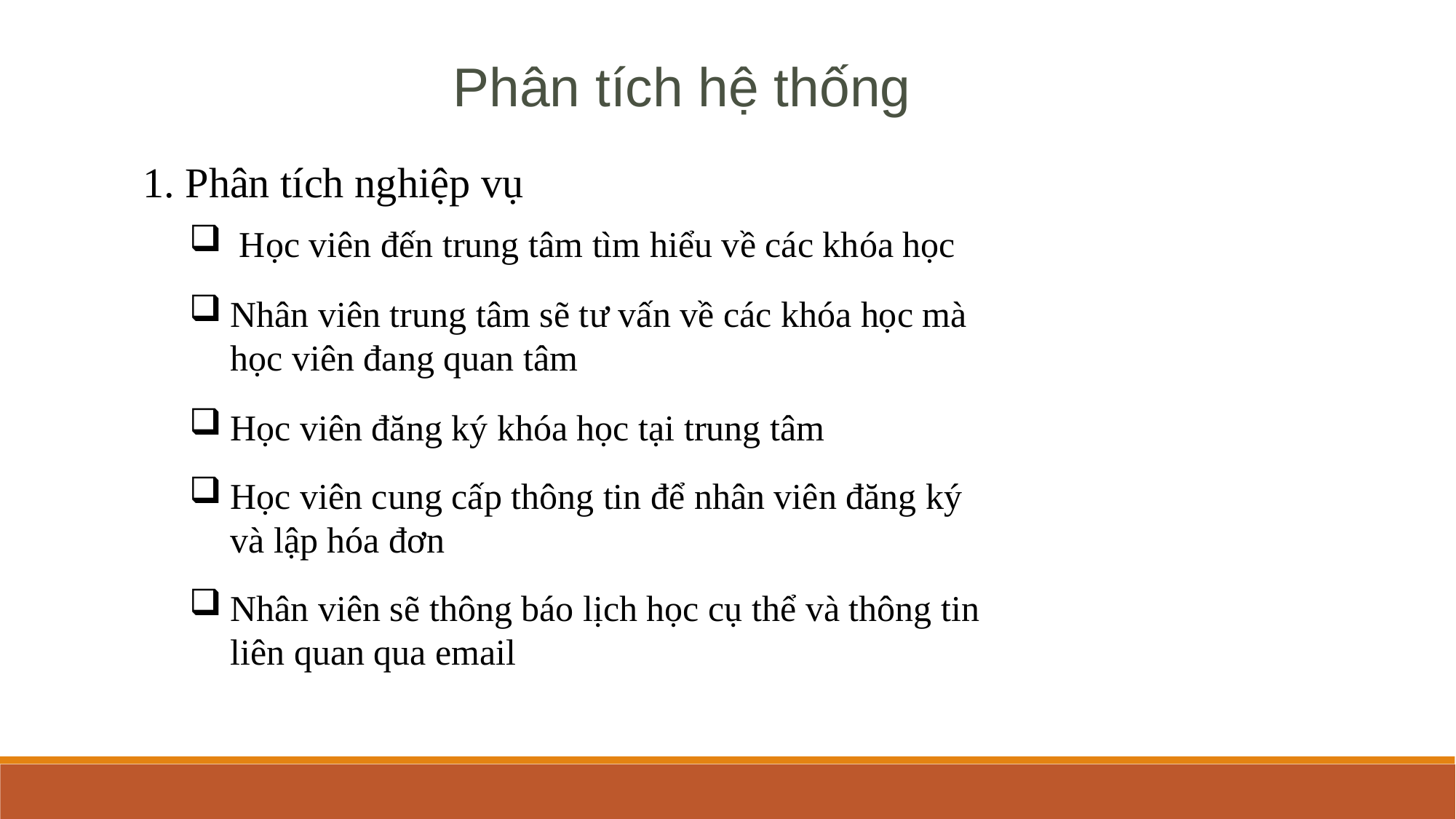

Phân tích hệ thống
1. Phân tích nghiệp vụ
 Học viên đến trung tâm tìm hiểu về các khóa học

Nhân viên trung tâm sẽ tư vấn về các khóa học mà  học viên đang quan tâm

Học viên đăng ký khóa học tại trung tâm
Học viên cung cấp thông tin để nhân viên đăng ký và lập hóa đơn
Nhân viên sẽ thông báo lịch học cụ thể và thông tin liên quan qua email